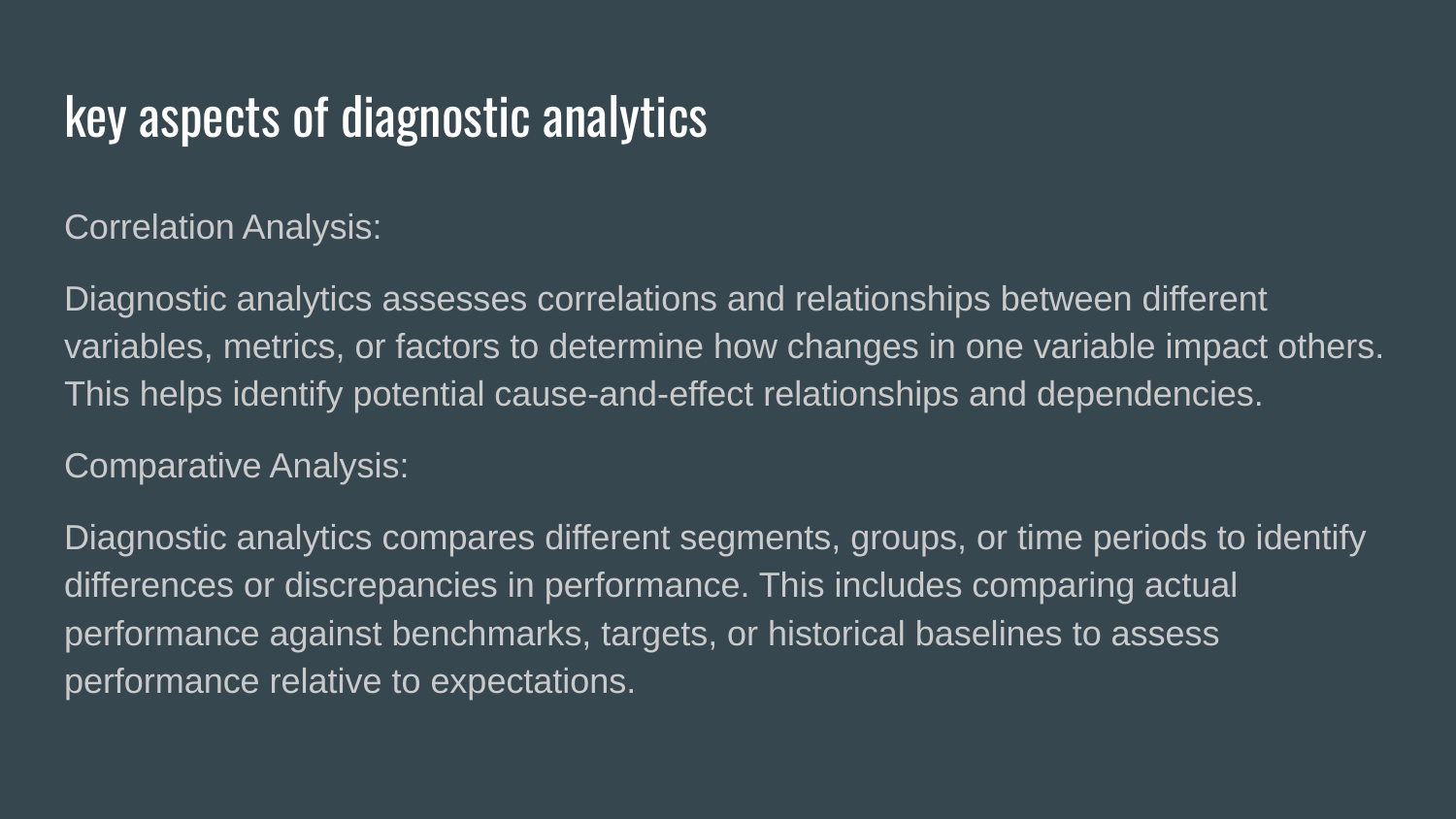

# key aspects of diagnostic analytics
Correlation Analysis:
Diagnostic analytics assesses correlations and relationships between different variables, metrics, or factors to determine how changes in one variable impact others. This helps identify potential cause-and-effect relationships and dependencies.
Comparative Analysis:
Diagnostic analytics compares different segments, groups, or time periods to identify differences or discrepancies in performance. This includes comparing actual performance against benchmarks, targets, or historical baselines to assess performance relative to expectations.